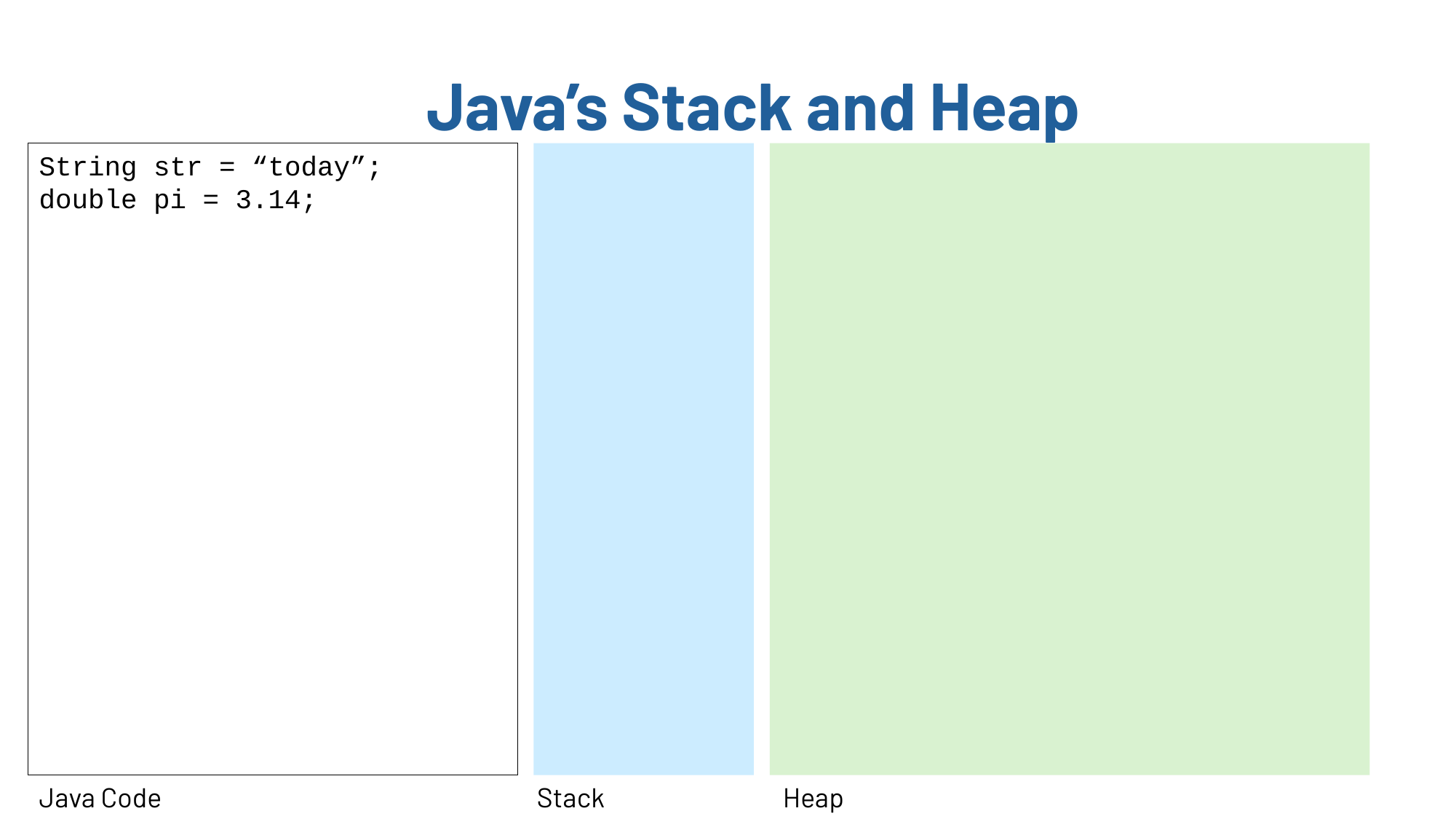

Java’s Stack and Heap

String str = “today”;
double pi = 3.14;

Java Code
Stack
Heap